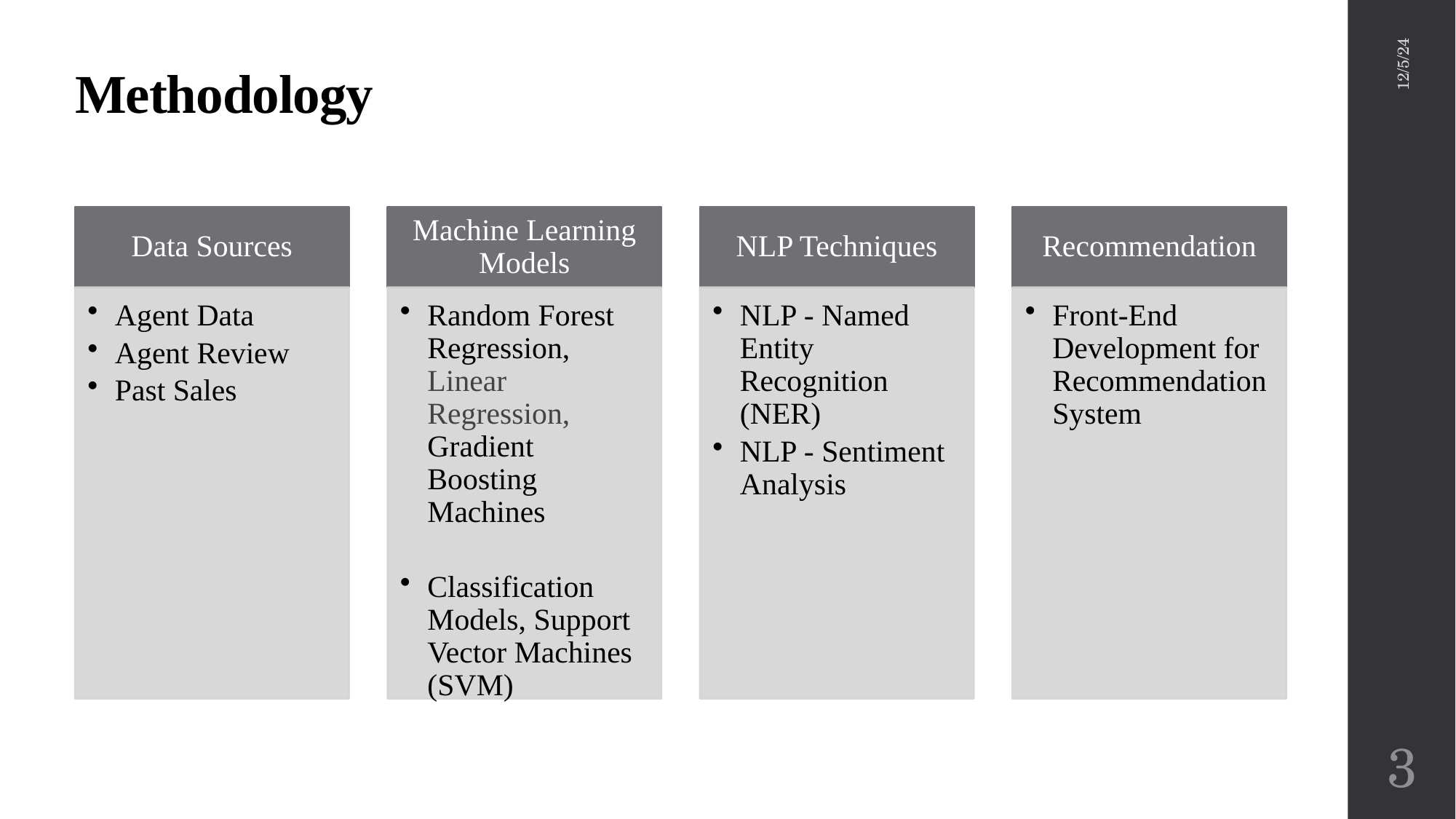

# Methodology
12/5/24
Data Sources
Agent Data
Agent Review
Past Sales
Machine Learning Models
Random Forest Regression, Linear Regression, Gradient Boosting Machines

Classification Models, Support Vector Machines (SVM)
NLP Techniques
NLP - Named Entity Recognition (NER)
NLP - Sentiment Analysis
Recommendation
Front-End Development for Recommendation System

3